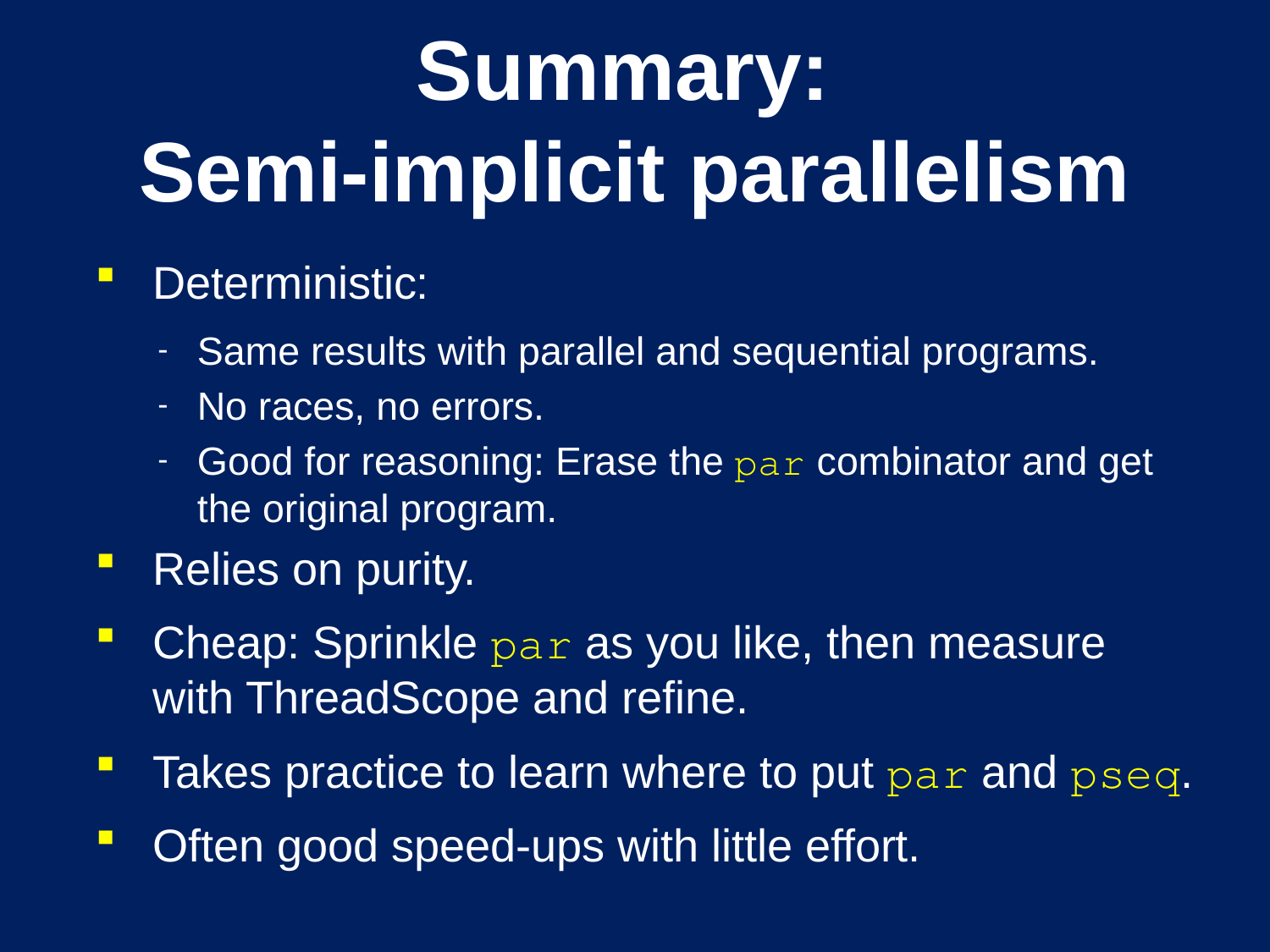

# Summary: Semi-implicit parallelism
Deterministic:
Same results with parallel and sequential programs.
No races, no errors.
Good for reasoning: Erase the par combinator and get the original program.
Relies on purity.
Cheap: Sprinkle par as you like, then measure with ThreadScope and refine.
Takes practice to learn where to put par and pseq.
Often good speed-ups with little effort.